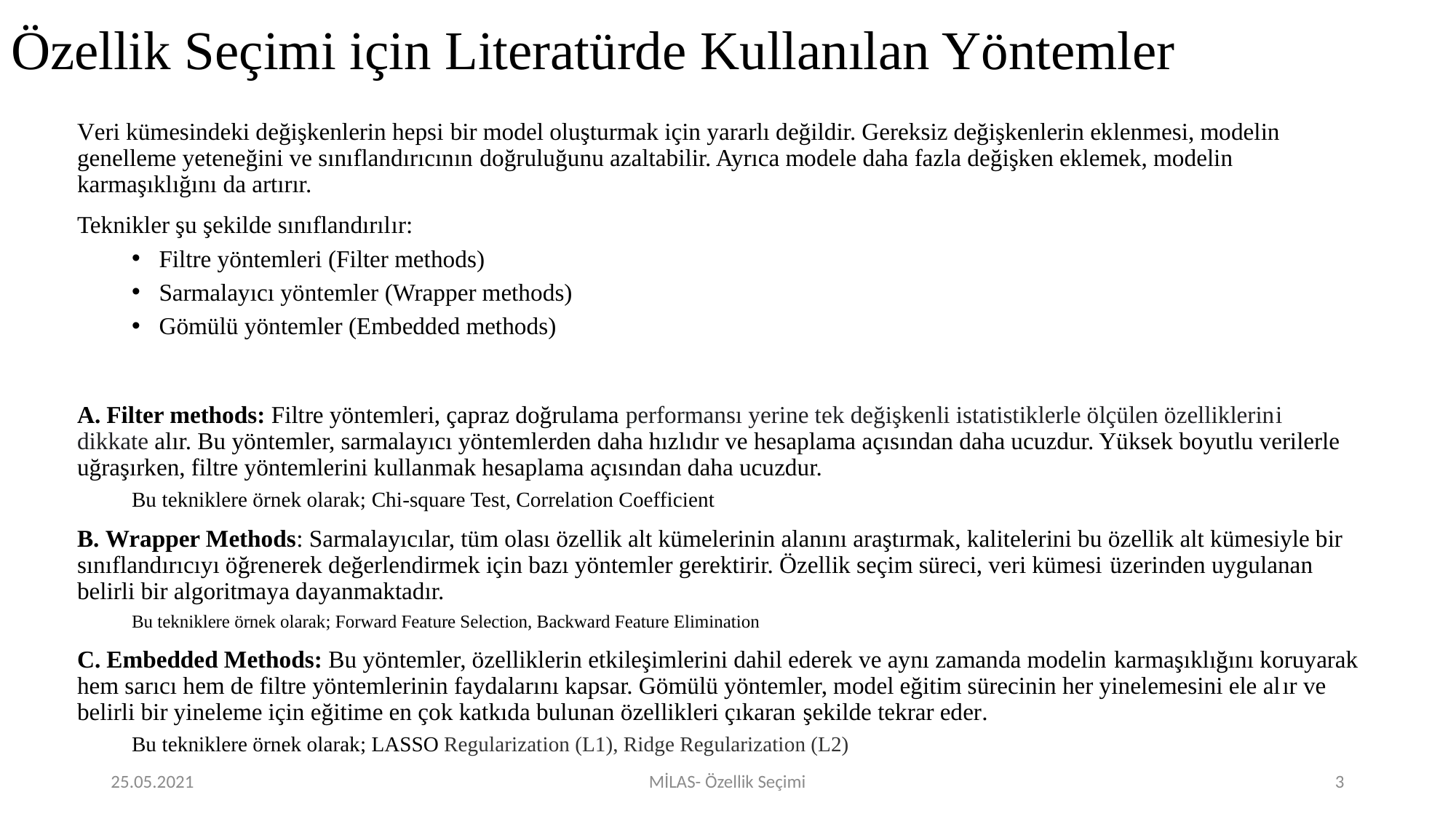

# Özellik Seçimi için Literatürde Kullanılan Yöntemler
Veri kümesindeki değişkenlerin hepsi bir model oluşturmak için yararlı değildir. Gereksiz değişkenlerin eklenmesi, modelin genelleme yeteneğini ve sınıflandırıcının doğruluğunu azaltabilir. Ayrıca modele daha fazla değişken eklemek, modelin karmaşıklığını da artırır.
Teknikler şu şekilde sınıflandırılır:
Filtre yöntemleri (Filter methods)
Sarmalayıcı yöntemler (Wrapper methods)
Gömülü yöntemler (Embedded methods)

A. Filter methods: Filtre yöntemleri, çapraz doğrulama performansı yerine tek değişkenli istatistiklerle ölçülen özelliklerini dikkate alır. Bu yöntemler, sarmalayıcı yöntemlerden daha hızlıdır ve hesaplama açısından daha ucuzdur. Yüksek boyutlu verilerle uğraşırken, filtre yöntemlerini kullanmak hesaplama açısından daha ucuzdur.
Bu tekniklere örnek olarak; Chi-square Test, Correlation Coefficient
B. Wrapper Methods: Sarmalayıcılar, tüm olası özellik alt kümelerinin alanını araştırmak, kalitelerini bu özellik alt kümesiyle bir sınıflandırıcıyı öğrenerek değerlendirmek için bazı yöntemler gerektirir. Özellik seçim süreci, veri kümesi üzerinden uygulanan belirli bir algoritmaya dayanmaktadır.
Bu tekniklere örnek olarak; Forward Feature Selection, Backward Feature Elimination
C. Embedded Methods: Bu yöntemler, özelliklerin etkileşimlerini dahil ederek ve aynı zamanda modelin karmaşıklığını koruyarak hem sarıcı hem de filtre yöntemlerinin faydalarını kapsar. Gömülü yöntemler, model eğitim sürecinin her yinelemesini ele alır ve belirli bir yineleme için eğitime en çok katkıda bulunan özellikleri çıkaran şekilde tekrar eder.
Bu tekniklere örnek olarak; LASSO Regularization (L1), Ridge Regularization (L2)

25.05.2021
MİLAS- Özellik Seçimi
3